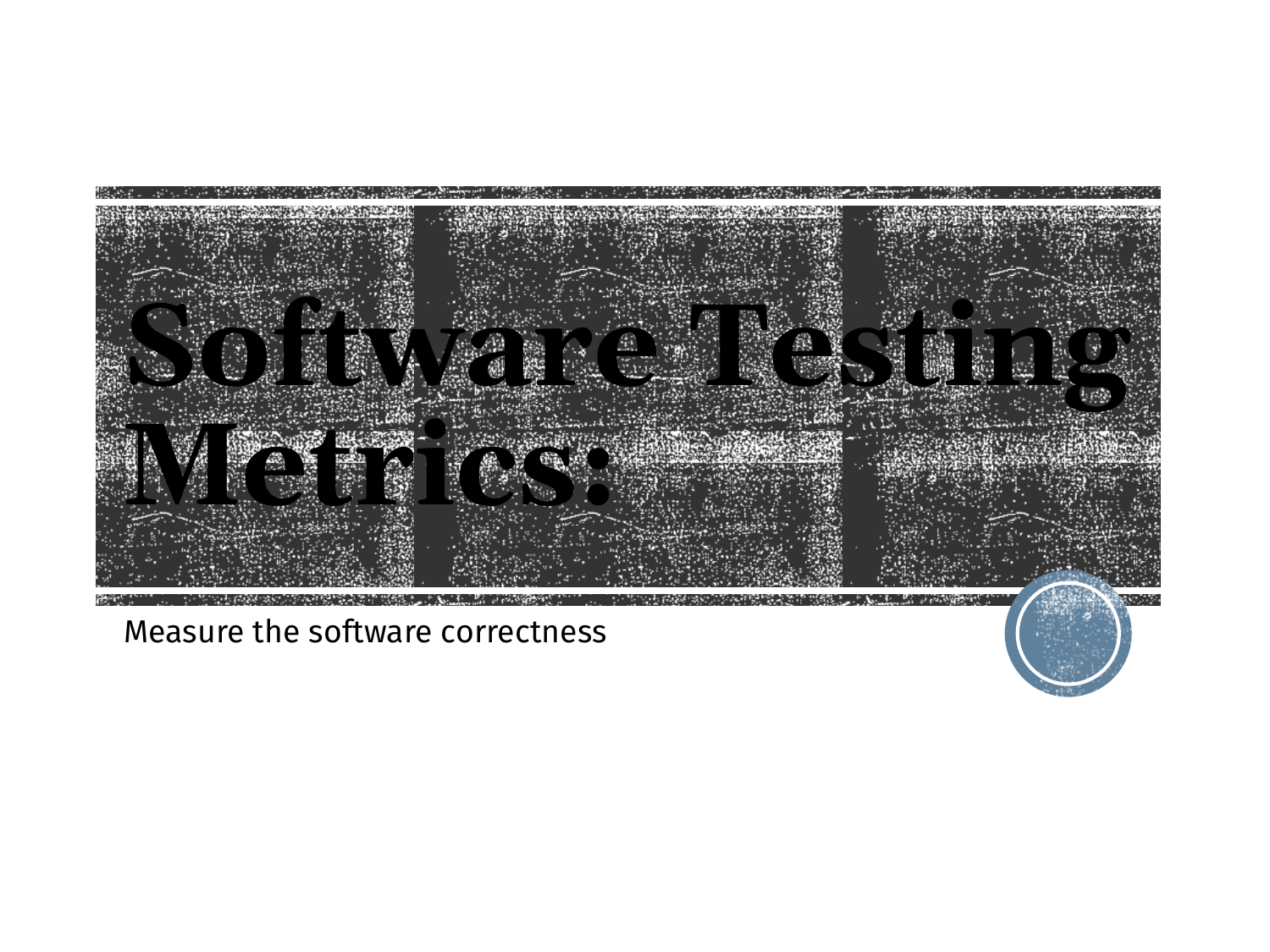

# Software Testing Metrics:
Measure the software correctness